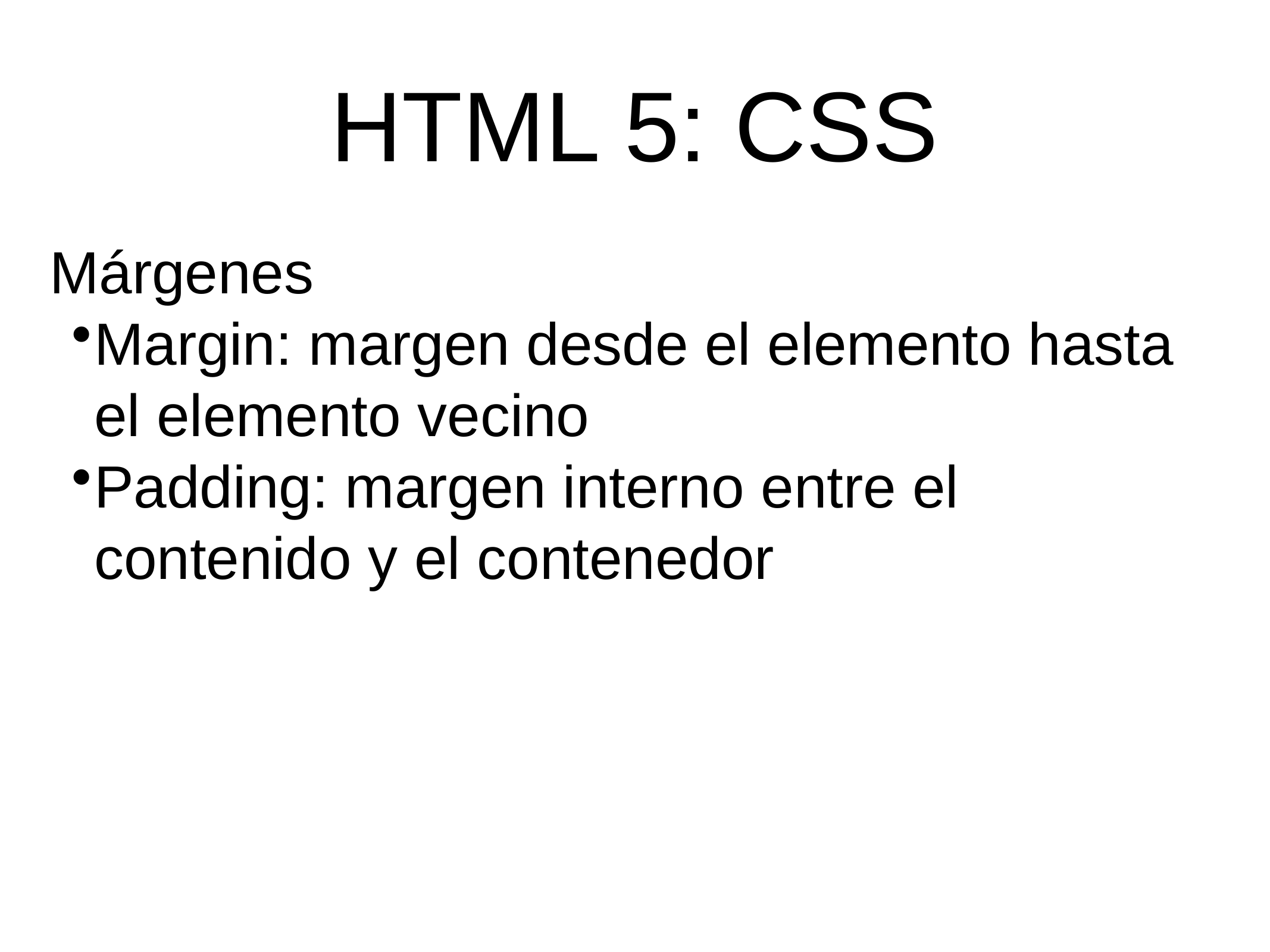

# HTML 5: CSS
Márgenes
Margin: margen desde el elemento hasta el elemento vecino
Padding: margen interno entre el contenido y el contenedor